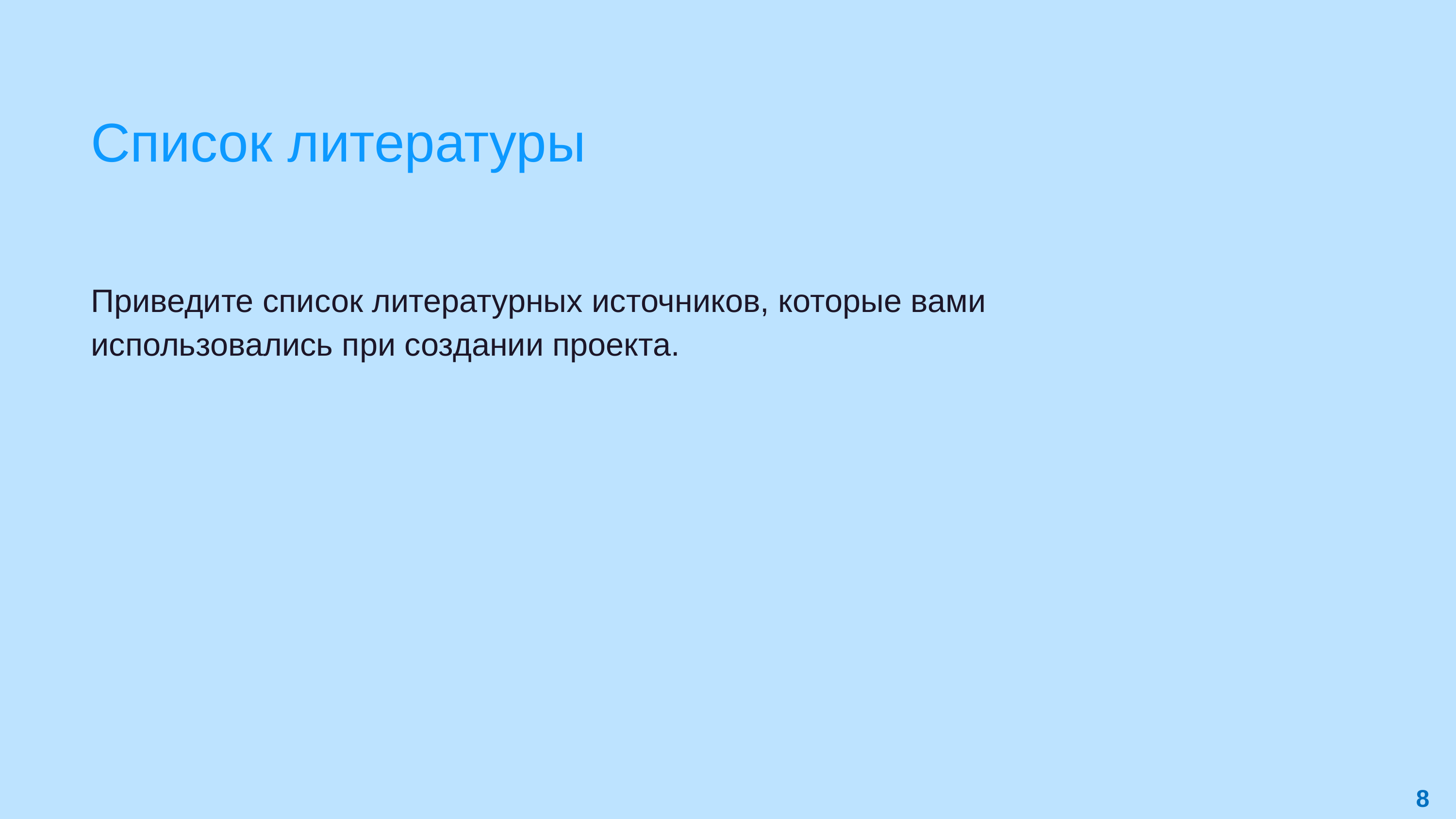

Список литературы

Приведите список литературных источников, которые вами использовались при создании проекта.
8